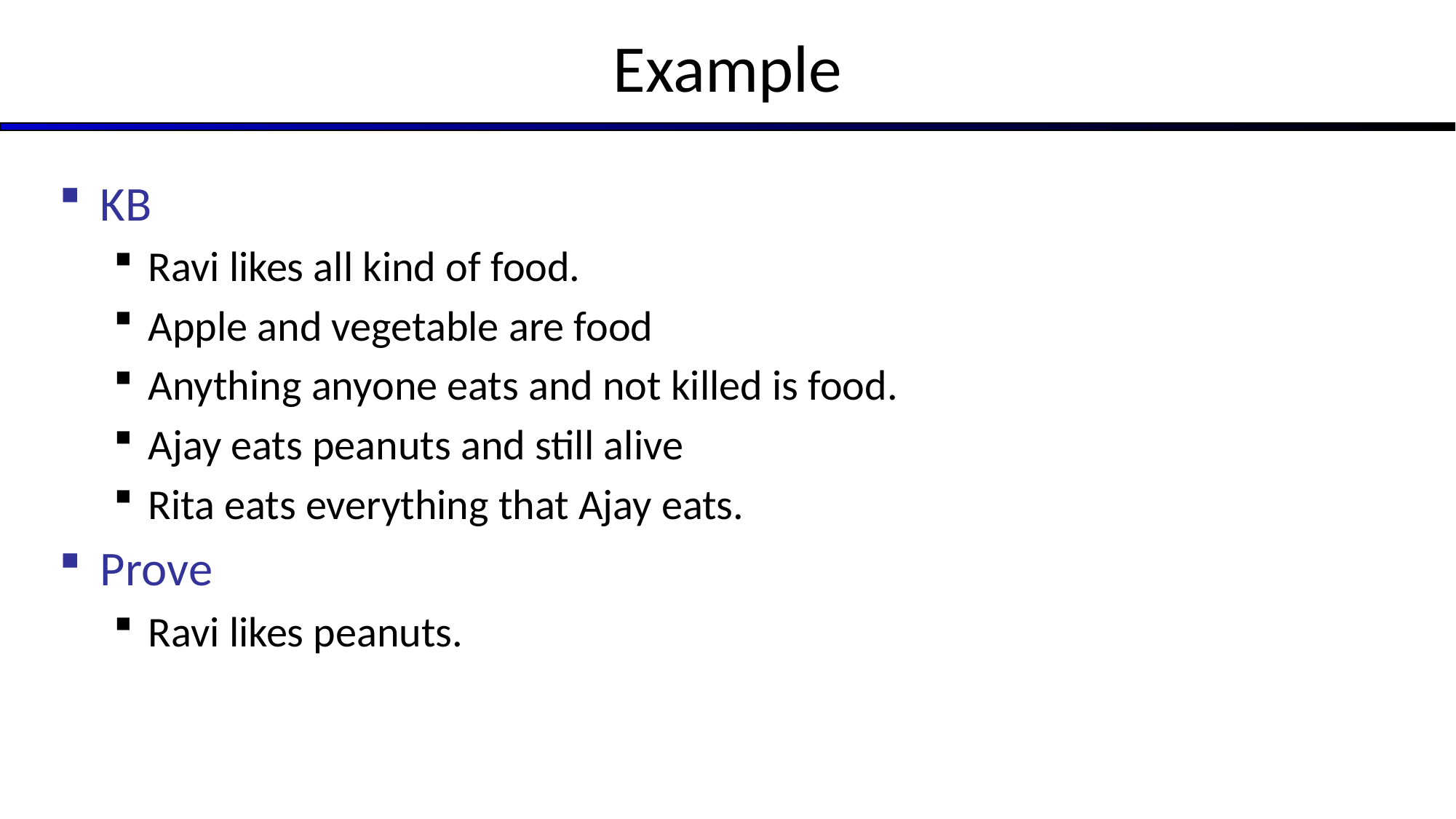

# Example
KB
Ravi likes all kind of food.
Apple and vegetable are food
Anything anyone eats and not killed is food.
Ajay eats peanuts and still alive
Rita eats everything that Ajay eats.
Prove
Ravi likes peanuts.